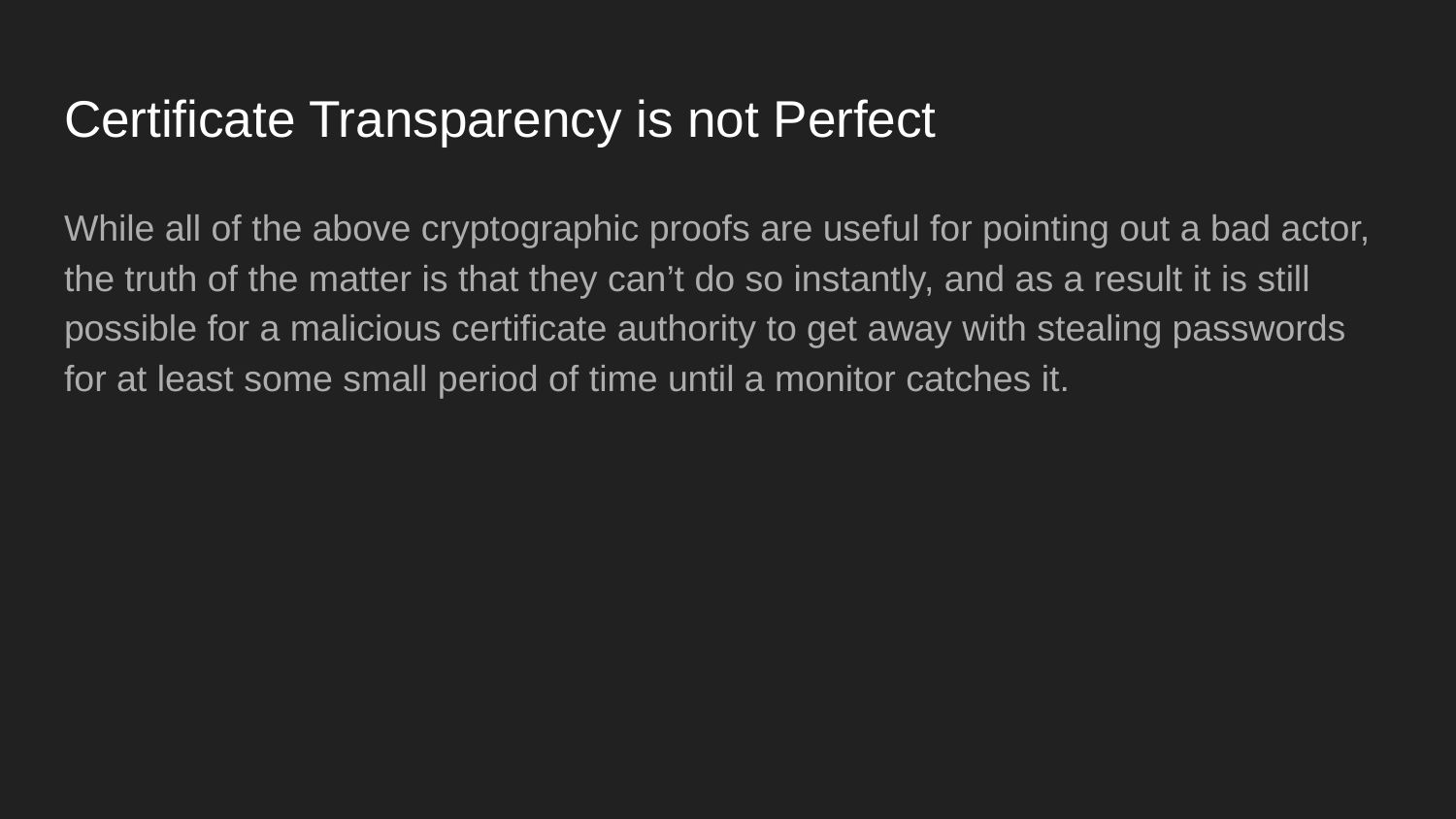

# Certificate Transparency is not Perfect
While all of the above cryptographic proofs are useful for pointing out a bad actor, the truth of the matter is that they can’t do so instantly, and as a result it is still possible for a malicious certificate authority to get away with stealing passwords for at least some small period of time until a monitor catches it.